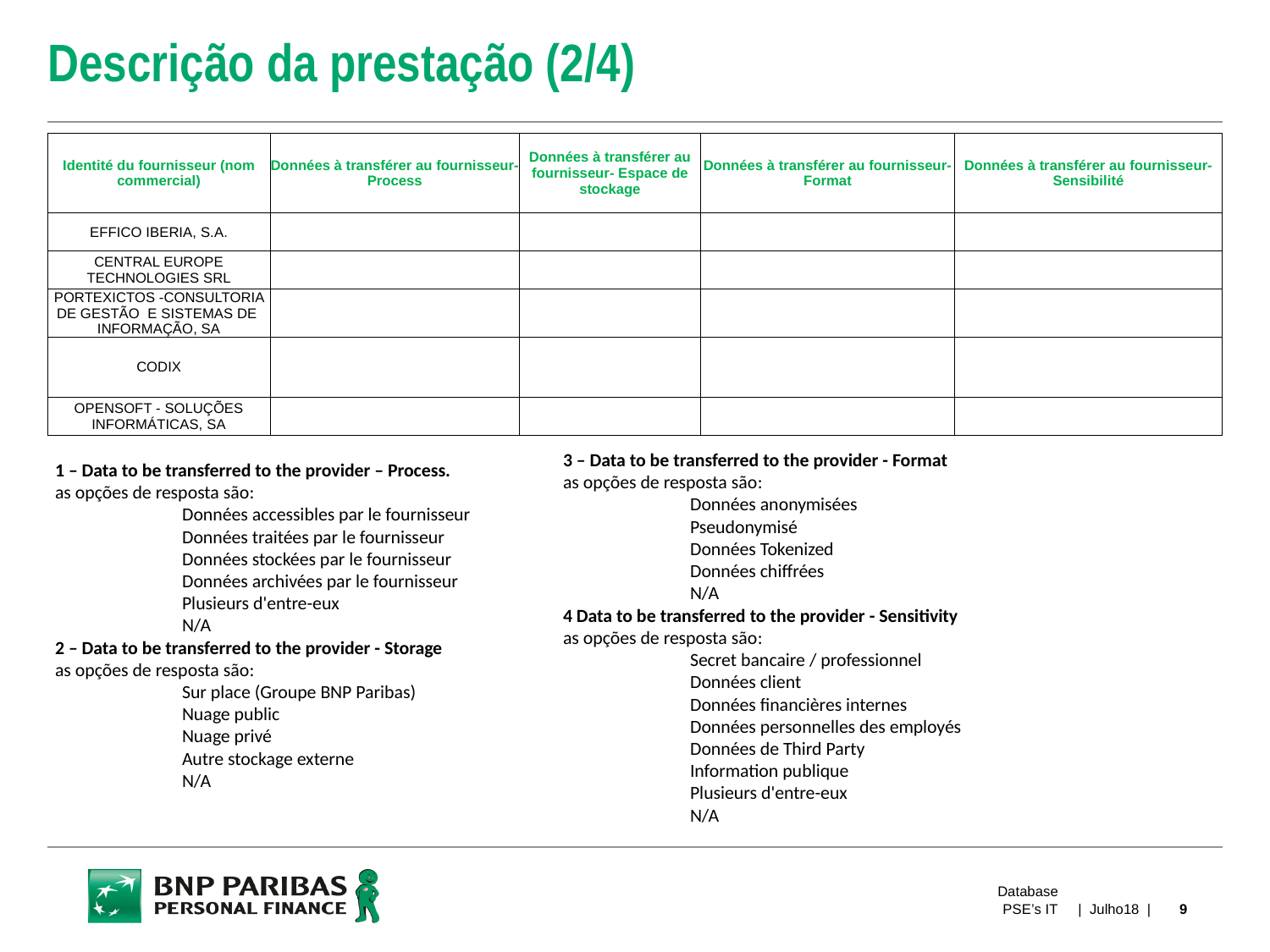

# Descrição da prestação (2/4)
| Identité du fournisseur (nom commercial) | Données à transférer au fournisseur- Process | Données à transférer au fournisseur- Espace de stockage | Données à transférer au fournisseur- Format | Données à transférer au fournisseur- Sensibilité |
| --- | --- | --- | --- | --- |
| EFFICO IBERIA, S.A. |  |  |  |  |
| CENTRAL EUROPE TECHNOLOGIES SRL |  |  |  |  |
| PORTEXICTOS -CONSULTORIA DE GESTÃO E SISTEMAS DE INFORMAÇÃO, SA |  |  |  |  |
| CODIX |  |  |  |  |
| OPENSOFT - SOLUÇÕES INFORMÁTICAS, SA |  |  |  |  |

3 – Data to be transferred to the provider - Format
as opções de resposta são:
Données anonymisées
Pseudonymisé
Données Tokenized
Données chiffrées
N/A
4 Data to be transferred to the provider - Sensitivity
as opções de resposta são:
Secret bancaire / professionnel
Données client
Données financières internes
Données personnelles des employés
Données de Third Party
Information publique
Plusieurs d'entre-eux
N/A

1 – Data to be transferred to the provider – Process.
as opções de resposta são:
Données accessibles par le fournisseur
Données traitées par le fournisseur
Données stockées par le fournisseur
Données archivées par le fournisseur
Plusieurs d'entre-eux
N/A
2 – Data to be transferred to the provider - Storage
as opções de resposta são:
Sur place (Groupe BNP Paribas)
Nuage public
Nuage privé
Autre stockage externe
N/A

Database
PSE’s IT

|  Julho18  |
9